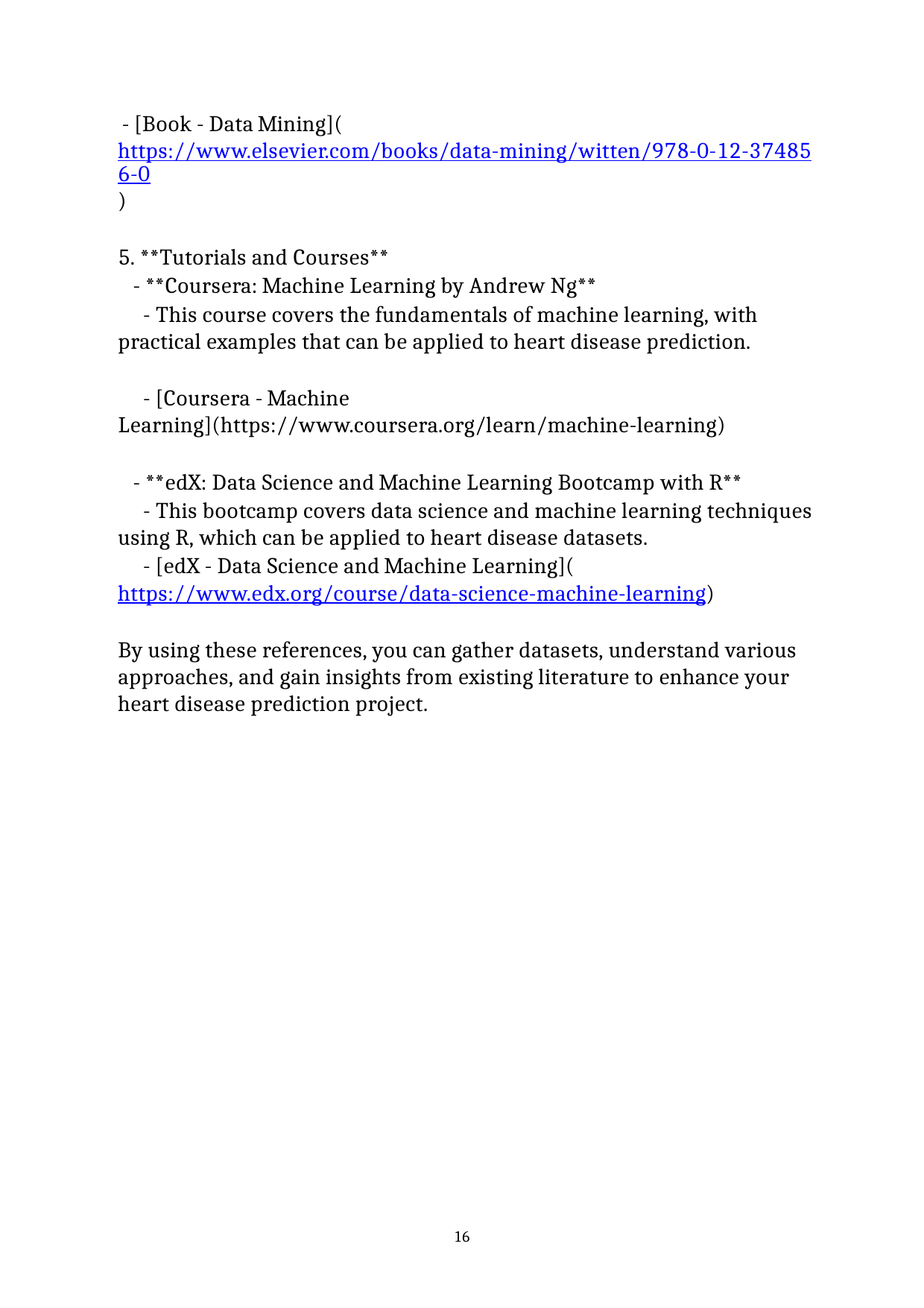

- [Book - Data Mining](https://www.elsevier.com/books/data-mining/witten/978-0-12-374856-0)

5. **Tutorials and Courses**
   - **Coursera: Machine Learning by Andrew Ng**
     - This course covers the fundamentals of machine learning, with practical examples that can be applied to heart disease prediction.

     - [Coursera - Machine Learning](https://www.coursera.org/learn/machine-learning)

   - **edX: Data Science and Machine Learning Bootcamp with R**
     - This bootcamp covers data science and machine learning techniques using R, which can be applied to heart disease datasets.
     - [edX - Data Science and Machine Learning](https://www.edx.org/course/data-science-machine-learning)

By using these references, you can gather datasets, understand various approaches, and gain insights from existing literature to enhance your heart disease prediction project.

16